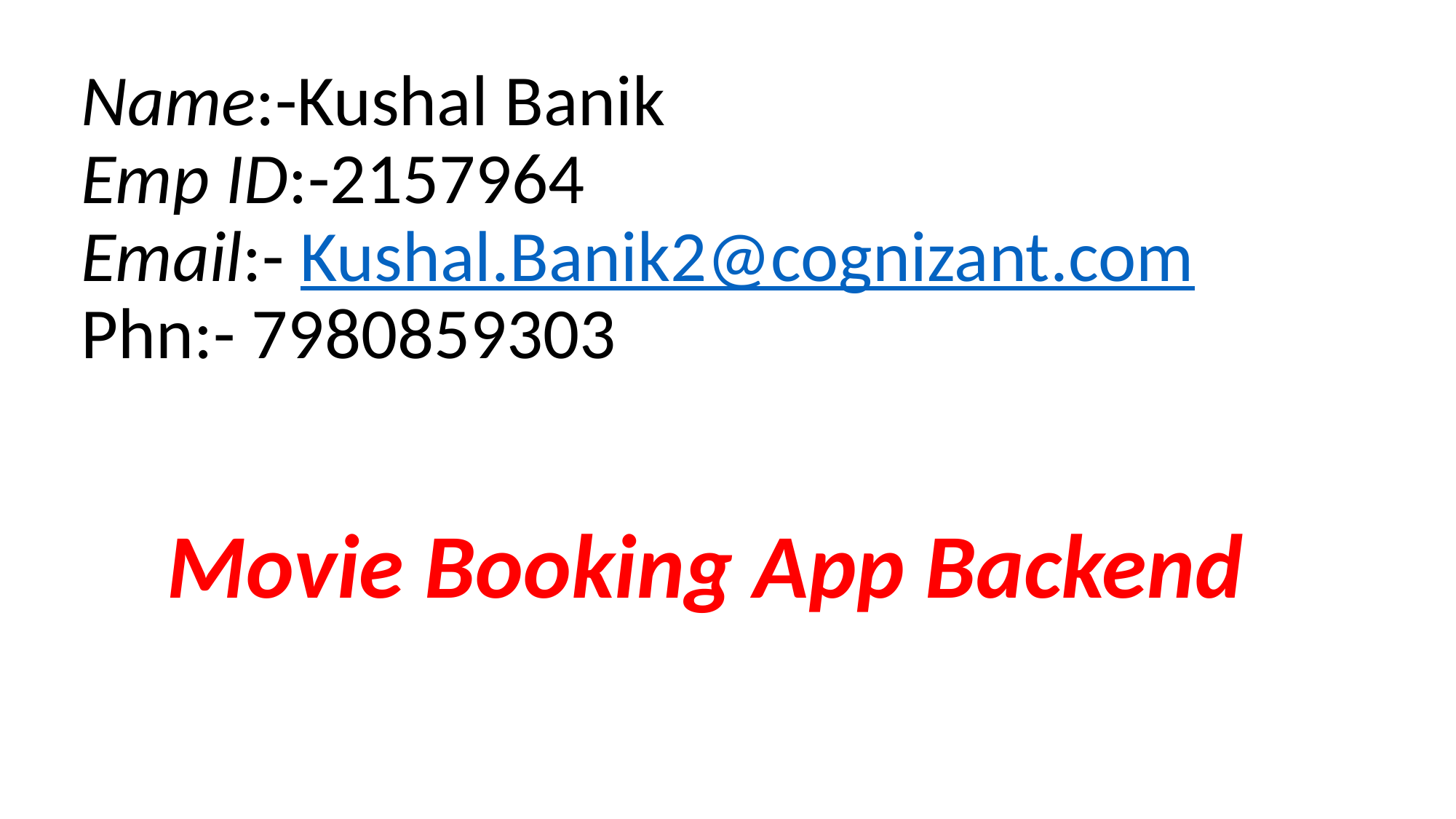

# Name:-Kushal Banik Emp ID:-2157964 Email:- Kushal.Banik2@cognizant.com Phn:- 7980859303
Movie Booking App Backend